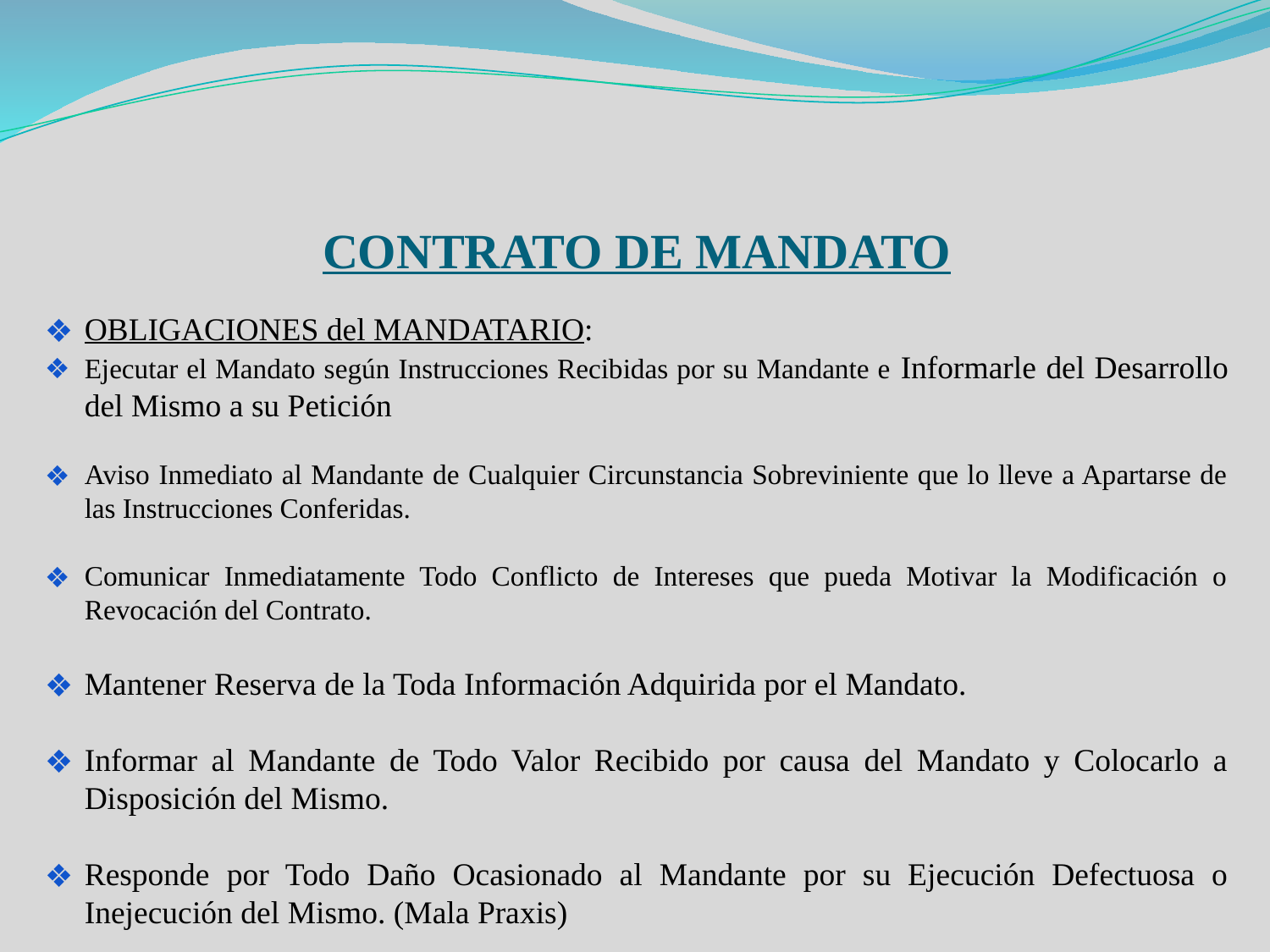

CONTRATO DE MANDATO

OBLIGACIONES del MANDATARIO:
Ejecutar el Mandato según Instrucciones Recibidas por su Mandante e Informarle del Desarrollo del Mismo a su Petición

Aviso Inmediato al Mandante de Cualquier Circunstancia Sobreviniente que lo lleve a Apartarse de las Instrucciones Conferidas.

Comunicar Inmediatamente Todo Conflicto de Intereses que pueda Motivar la Modificación o Revocación del Contrato.

Mantener Reserva de la Toda Información Adquirida por el Mandato.

Informar al Mandante de Todo Valor Recibido por causa del Mandato y Colocarlo a Disposición del Mismo.

Responde por Todo Daño Ocasionado al Mandante por su Ejecución Defectuosa o Inejecución del Mismo. (Mala Praxis)